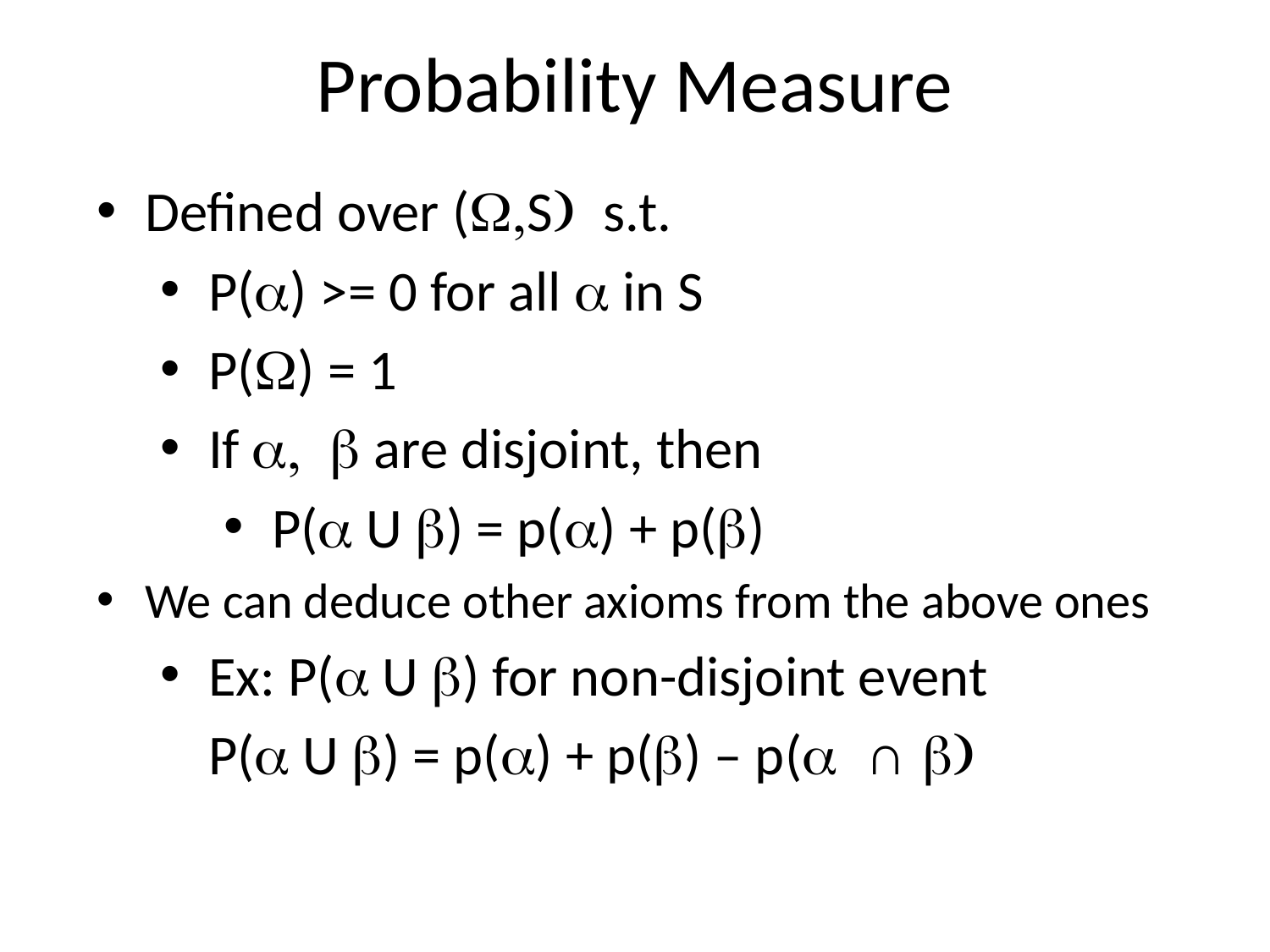

# Probability Measure
Defined over (Ω,S) s.t.
P(α) >= 0 for all α in S
P(Ω) = 1
If α, β are disjoint, then
P(α U β) = p(α) + p(β)
We can deduce other axioms from the above ones
Ex: P(α U β) for non-disjoint event
	P(α U β) = p(α) + p(β) – p(α ∩ β)